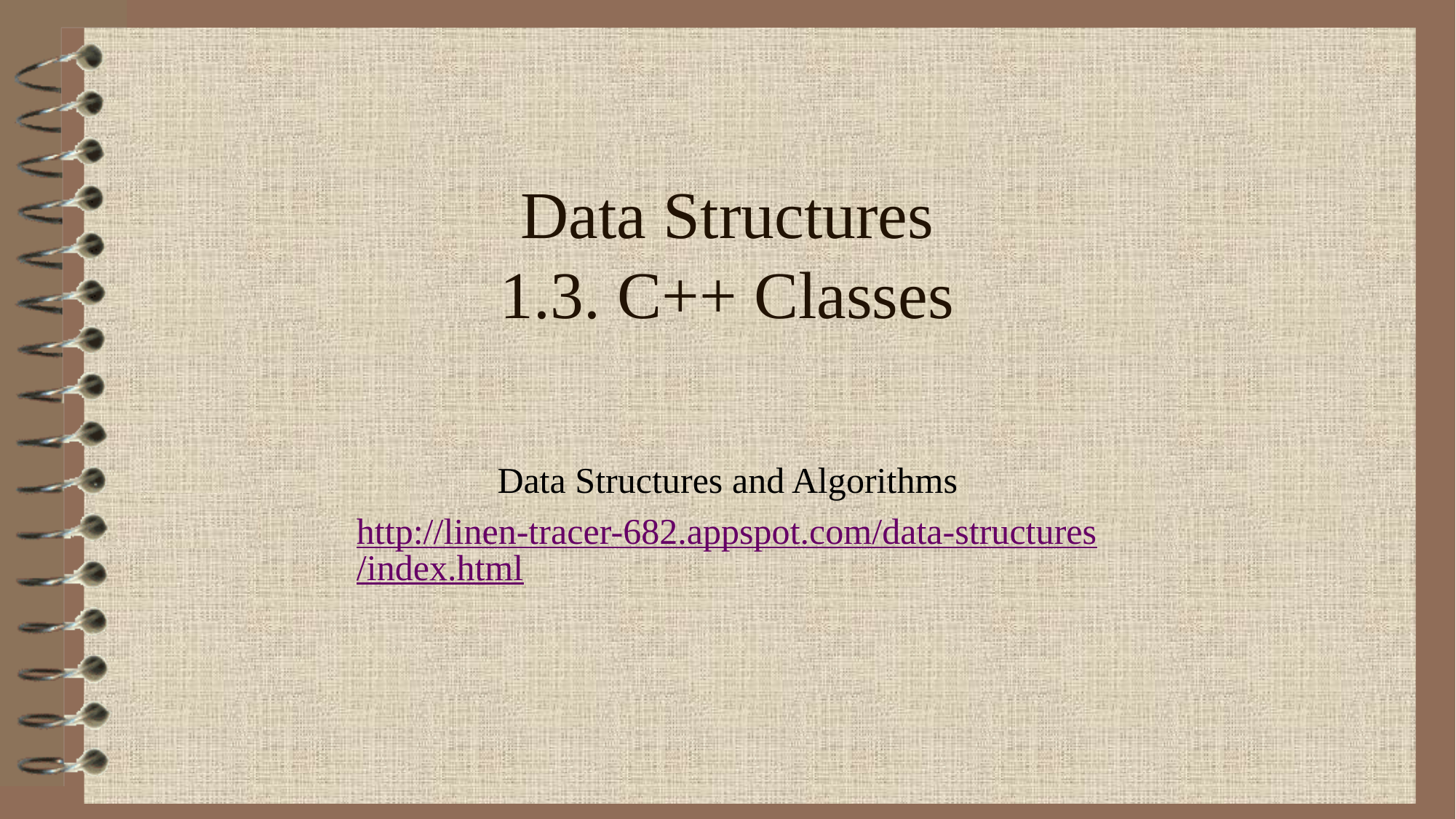

# Data Structures 1.3. C++ Classes

Data Structures and Algorithms
http://linen-tracer-682.appspot.com/data-structures/index.html